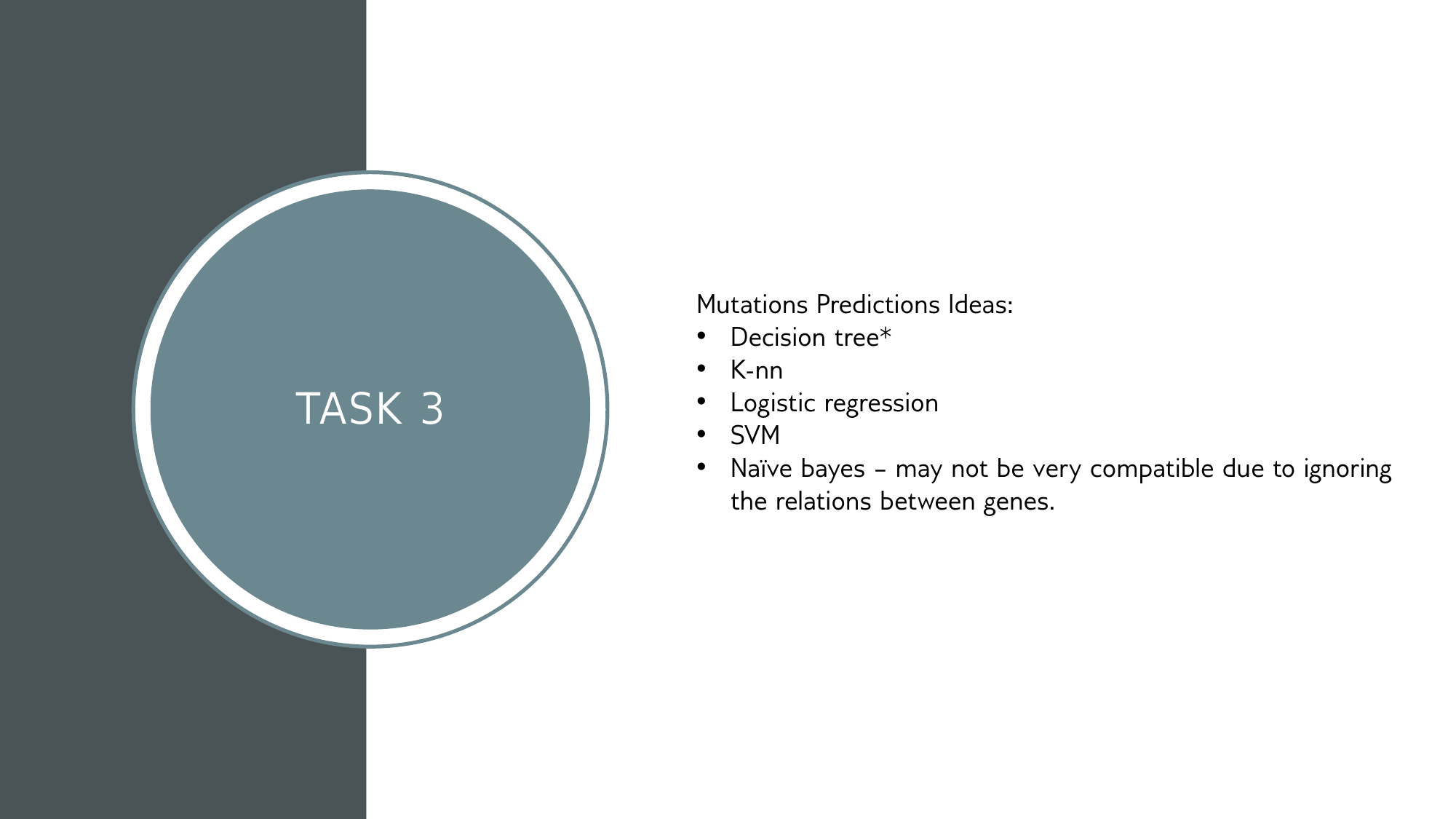

Mutations Predictions Ideas:
Decision tree*
K-nn
Logistic regression
SVM
Naïve bayes – may not be very compatible due to ignoring the relations between genes.

Task 3